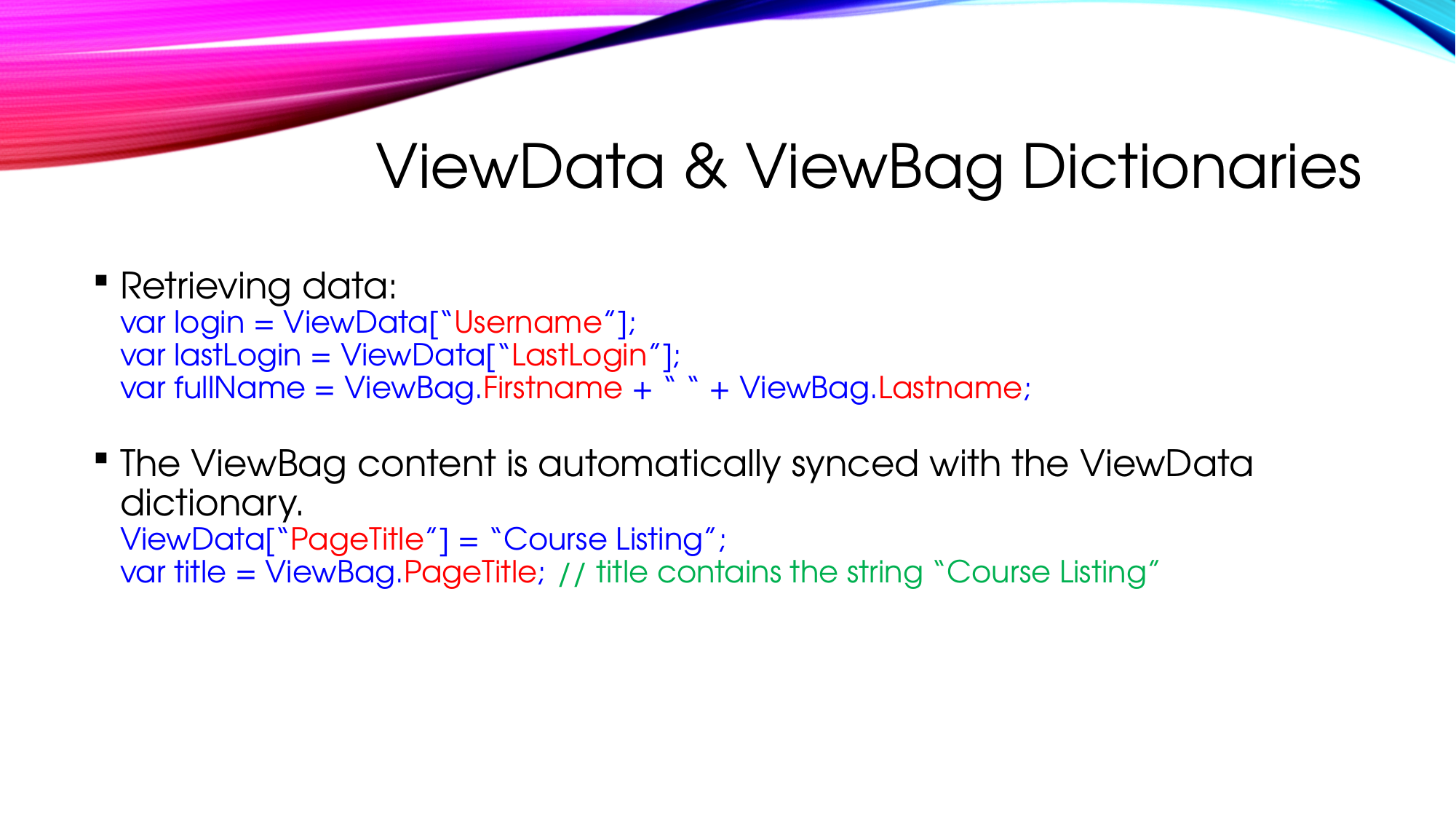

# ViewData & ViewBag Dictionaries
Retrieving data:
var login = ViewData[“Username”];
var lastLogin = ViewData[“LastLogin”];
var fullName = ViewBag.Firstname + “ “ + ViewBag.Lastname;

The ViewBag content is automatically synced with the ViewData dictionary.
ViewData[“PageTitle”] = “Course Listing”;
var title = ViewBag.PageTitle;	// title contains the string “Course Listing”